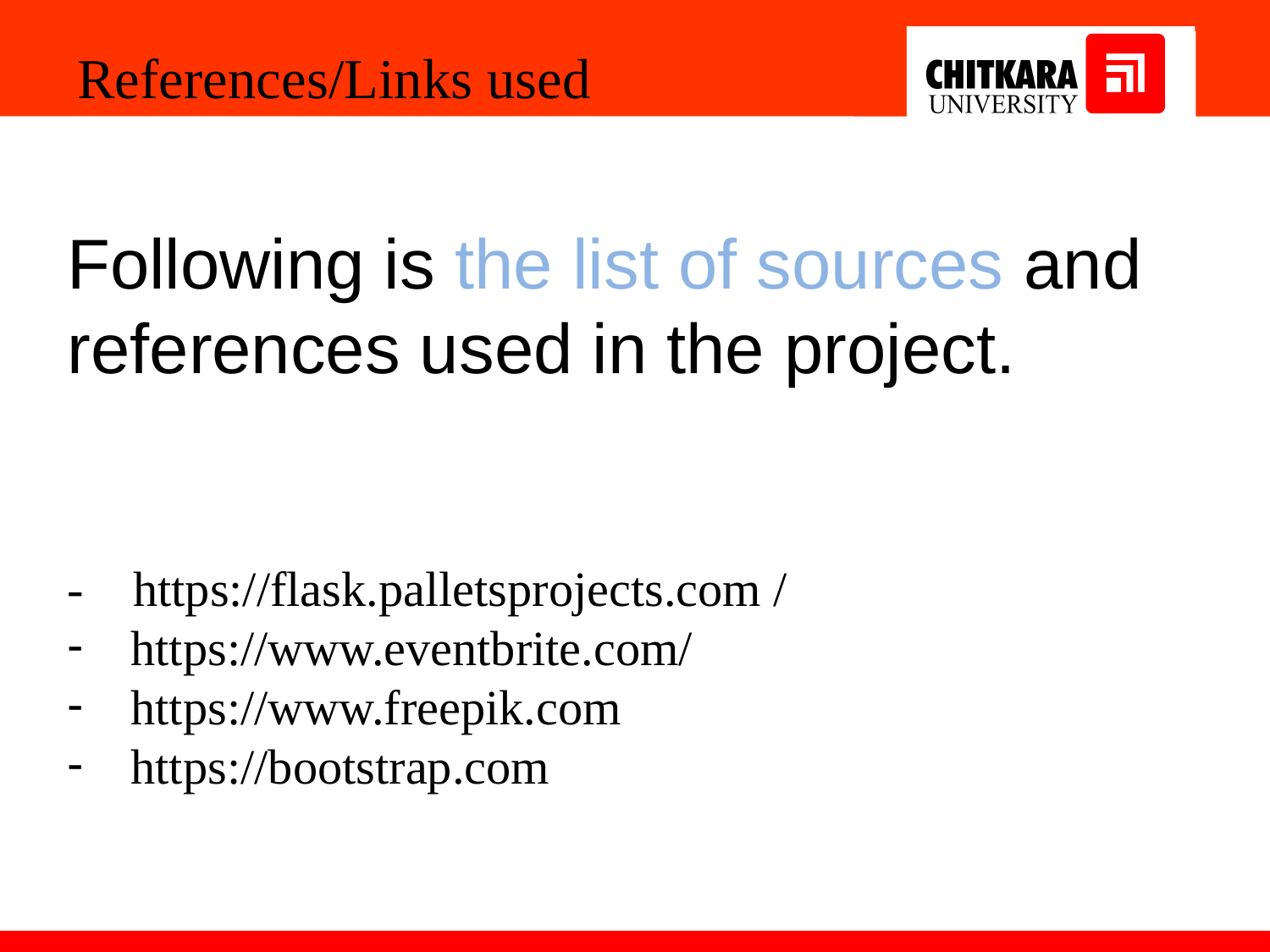

References/Links used

Following is the list of sources and references used in the project.

-    https://flask.palletsprojects.com /
https://www.eventbrite.com/
https://www.freepik.com
https://bootstrap.com